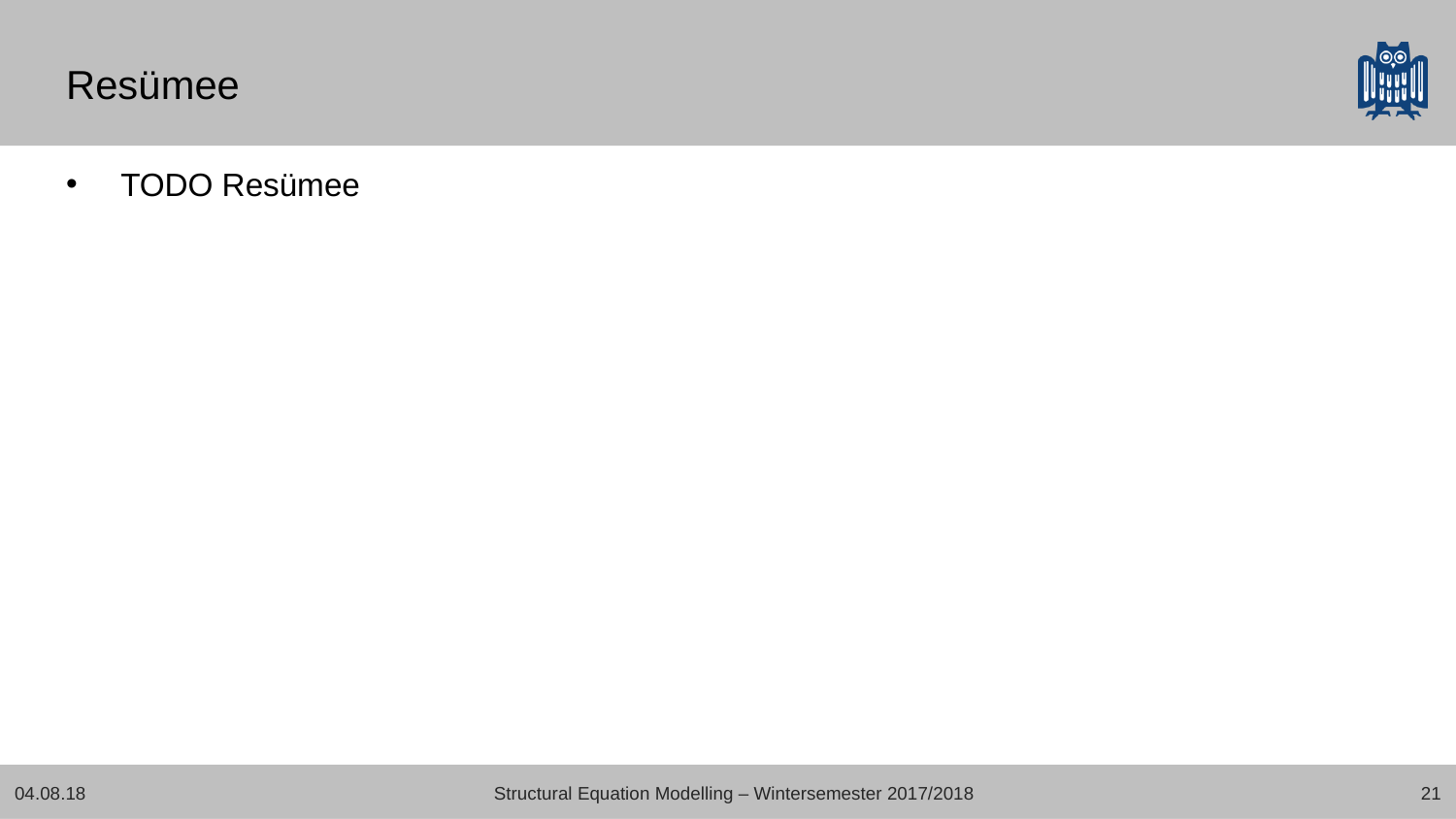

# Resümee
TODO Resümee
04.08.18
Structural Equation Modelling – Wintersemester 2017/2018
21